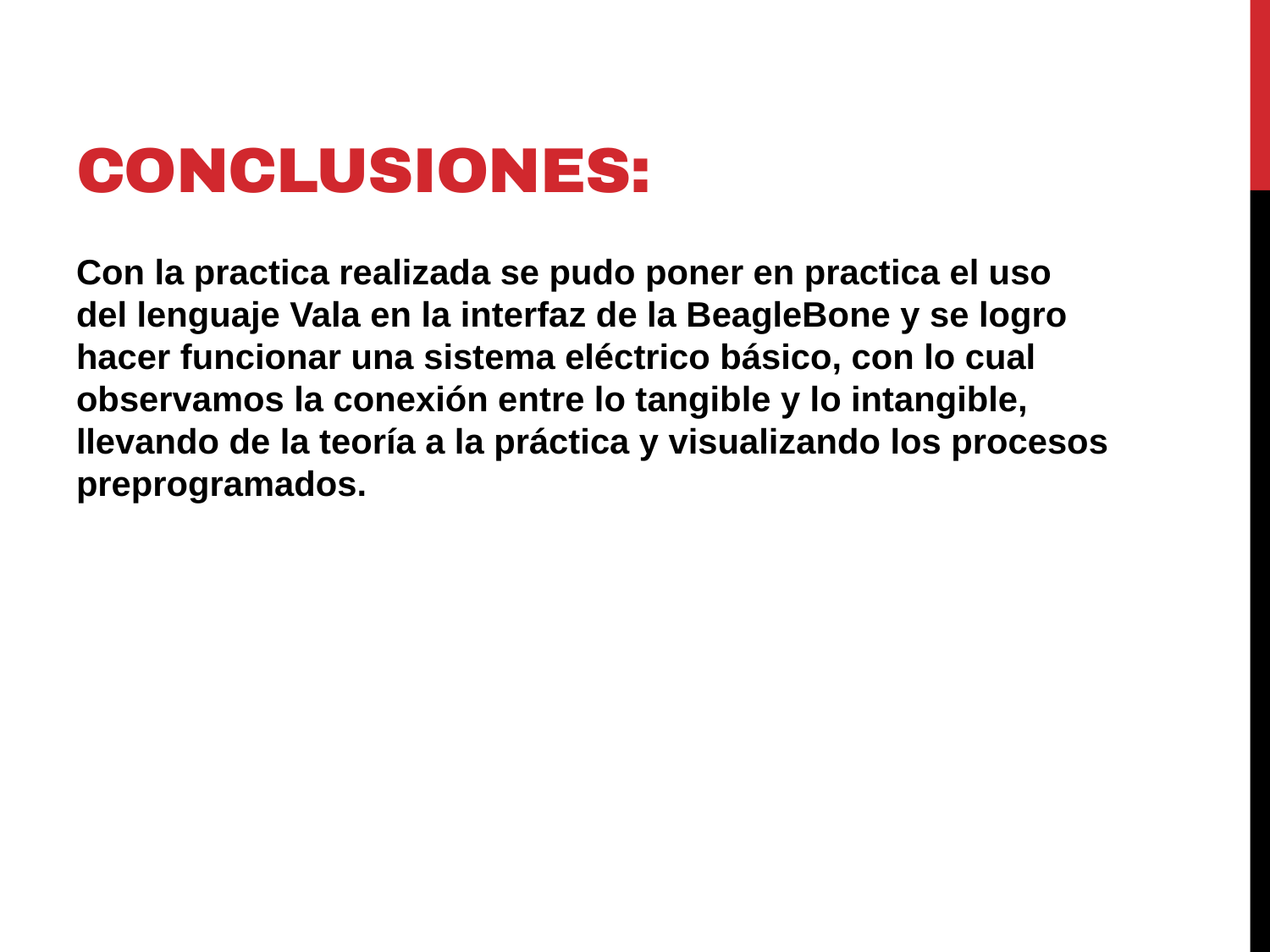

# Conclusiones:
Con la practica realizada se pudo poner en practica el uso del lenguaje Vala en la interfaz de la BeagleBone y se logro hacer funcionar una sistema eléctrico básico, con lo cual observamos la conexión entre lo tangible y lo intangible, llevando de la teoría a la práctica y visualizando los procesos preprogramados.